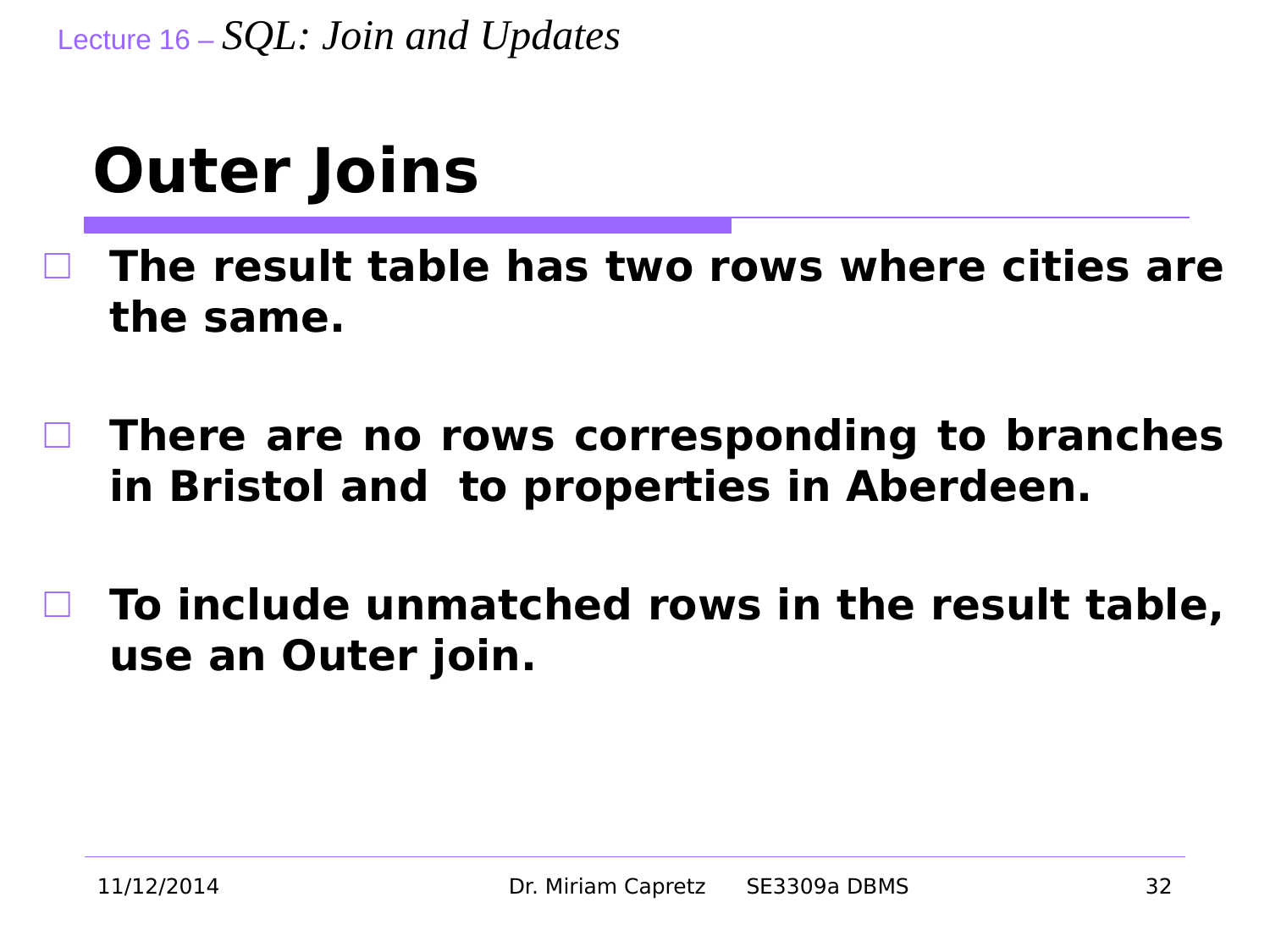

# Outer Joins
The result table has two rows where cities are the same.

There are no rows corresponding to branches in Bristol and  to properties in Aberdeen.

To include unmatched rows in the result table, use an Outer join.
11/12/2014
Dr. Miriam Capretz      SE3309a DBMS
32